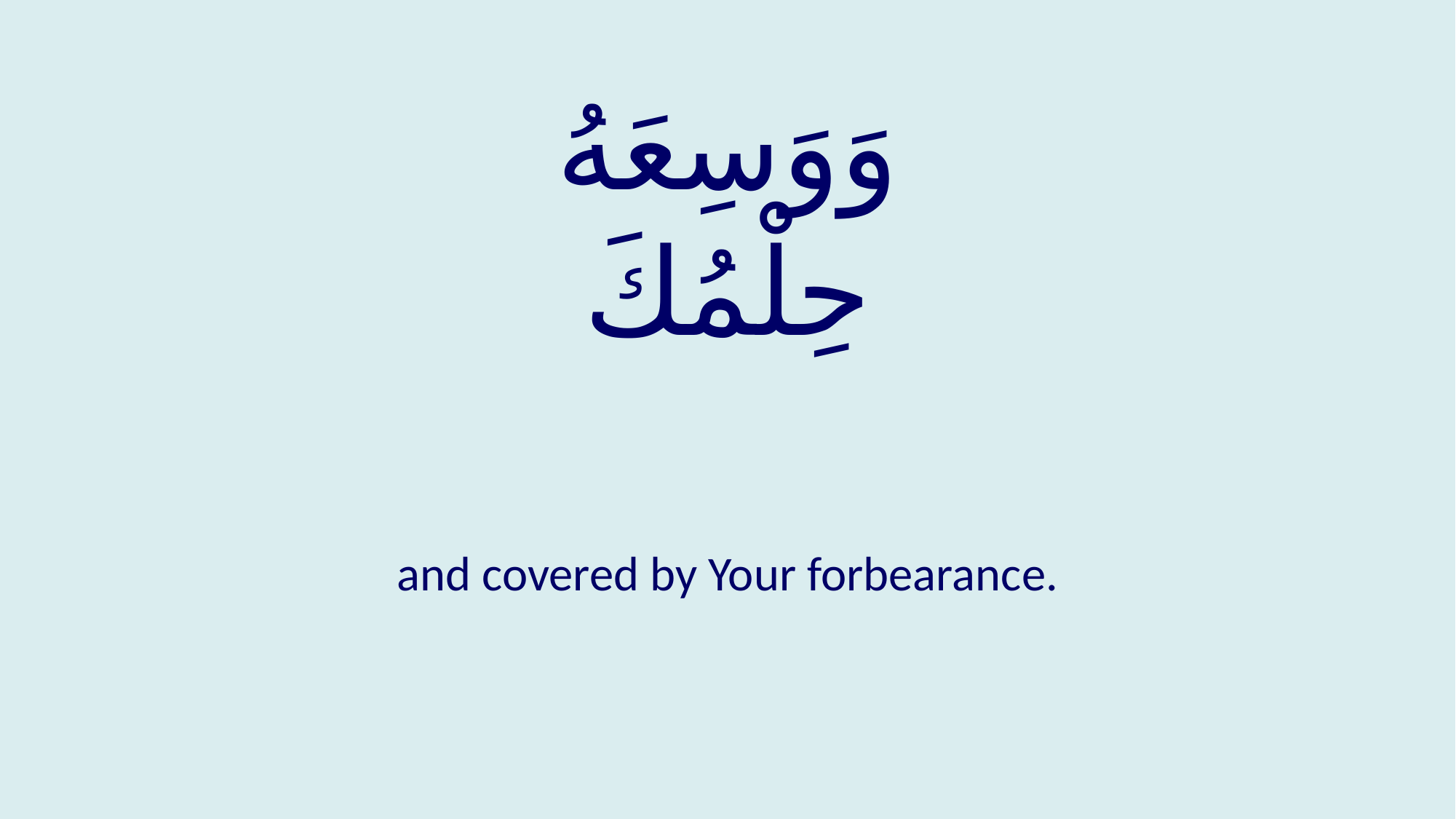

# وَوَسِعَهُ حِلْمُكَ
and covered by Your forbearance.